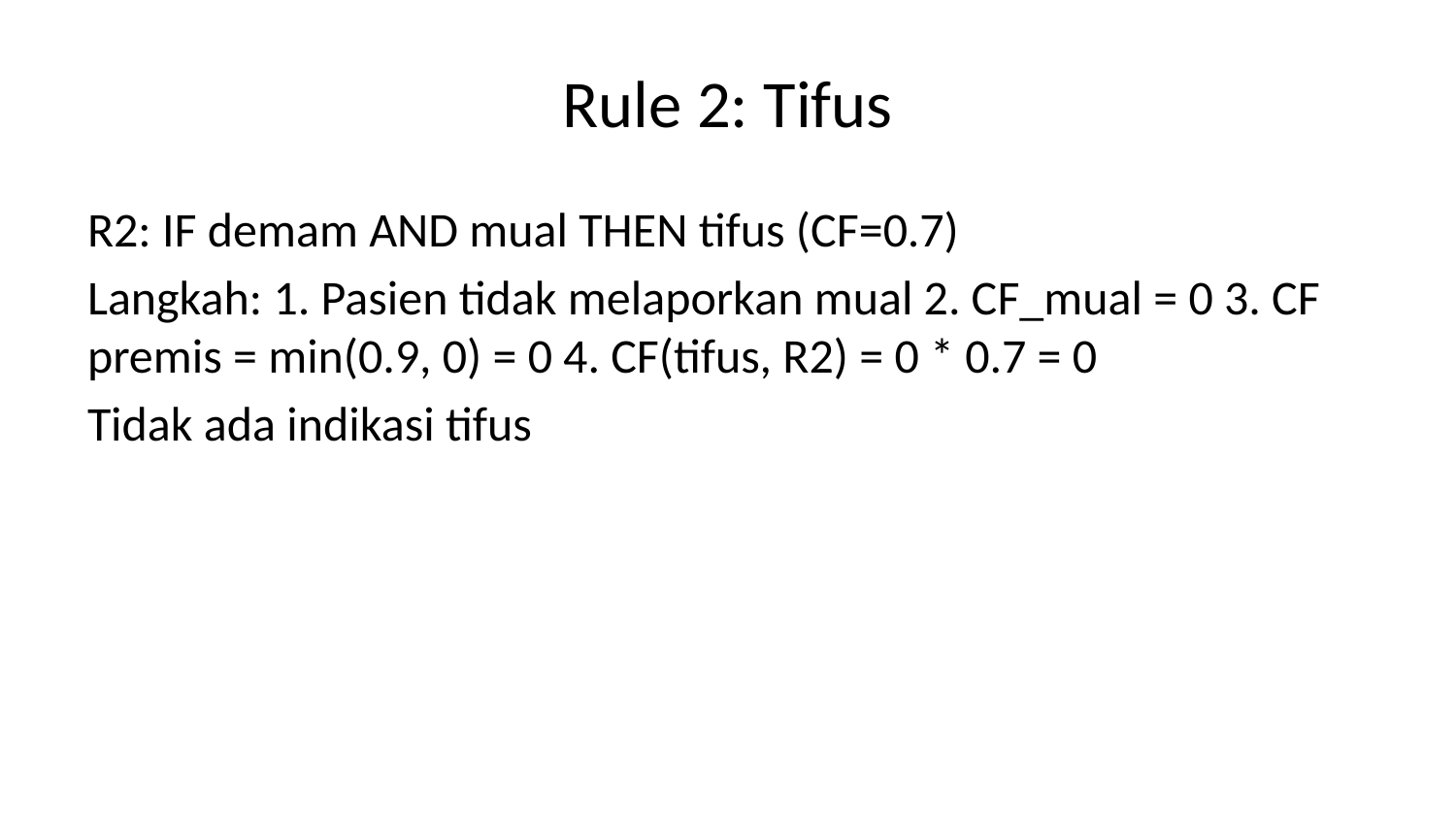

# Rule 2: Tifus
R2: IF demam AND mual THEN tifus (CF=0.7)
Langkah: 1. Pasien tidak melaporkan mual 2. CF_mual = 0 3. CF premis = min(0.9, 0) = 0 4. CF(tifus, R2) = 0 * 0.7 = 0
Tidak ada indikasi tifus